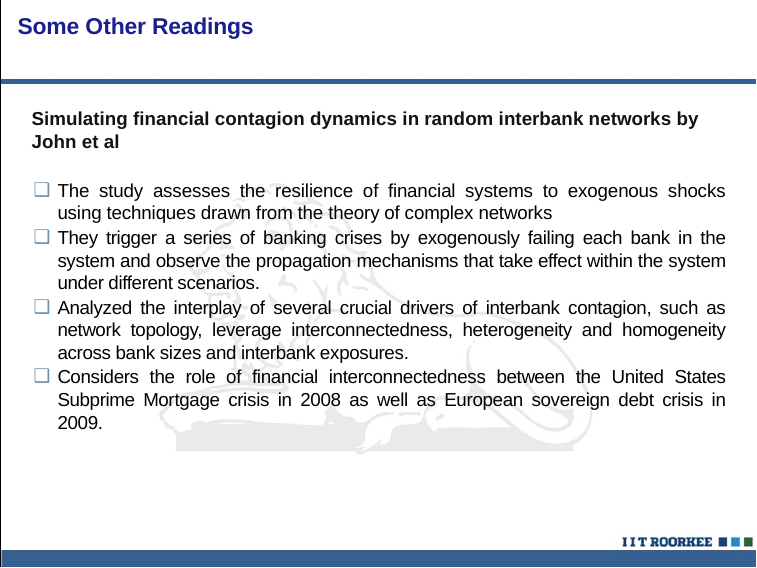

# Some Other Readings
Simulating financial contagion dynamics in random interbank networks by John et al

The study assesses the resilience of financial systems to exogenous shocks using techniques drawn from the theory of complex networks
They trigger a series of banking crises by exogenously failing each bank in the system and observe the propagation mechanisms that take effect within the system under different scenarios.
Analyzed the interplay of several crucial drivers of interbank contagion, such as network topology, leverage interconnectedness, heterogeneity and homogeneity across bank sizes and interbank exposures.
Considers the role of financial interconnectedness between the United States Subprime Mortgage crisis in 2008 as well as European sovereign debt crisis in 2009.